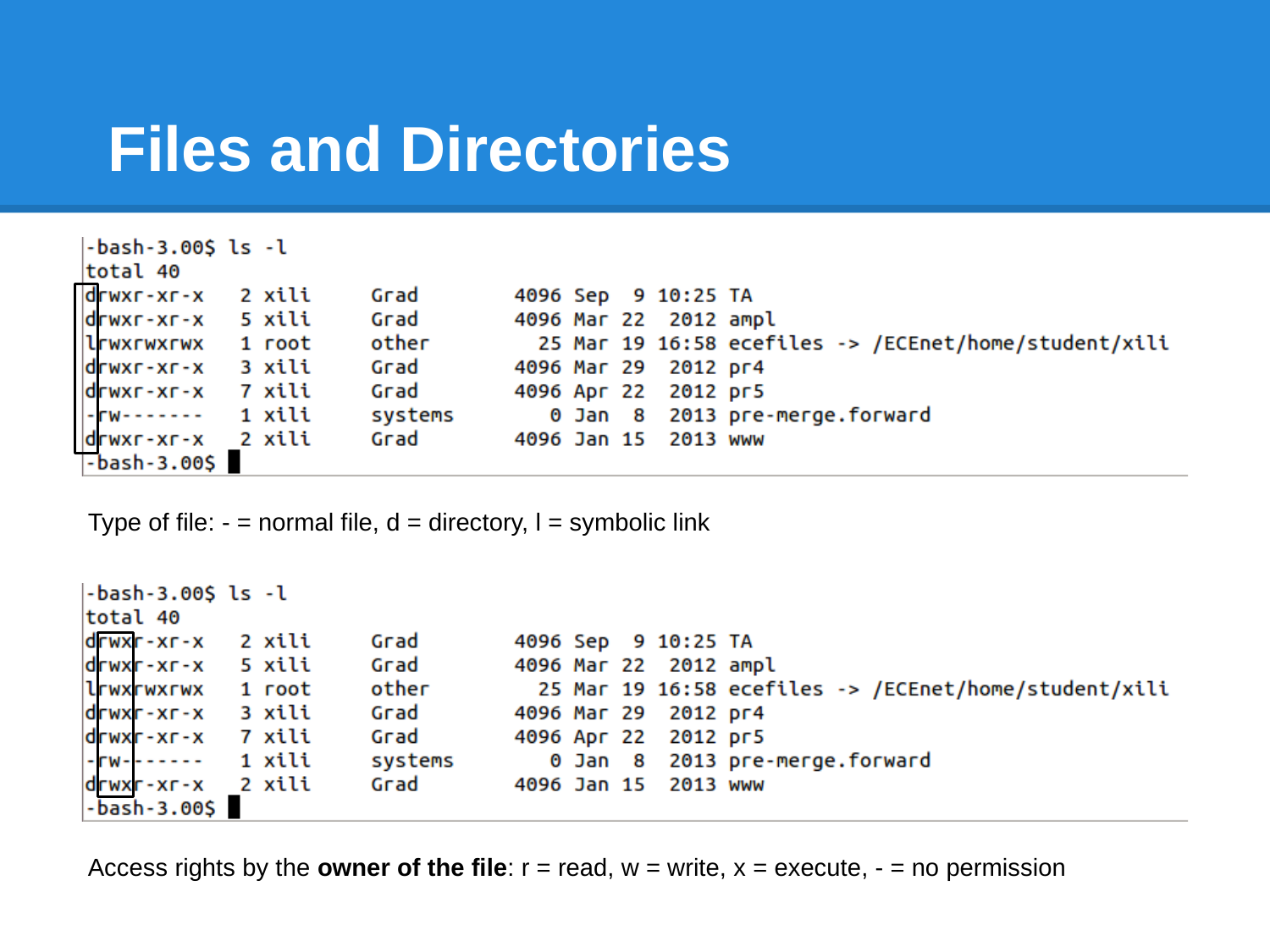

# Files and Directories

Type of file: - = normal file, d = directory, l = symbolic link

Access rights by the owner of the file: r = read, w = write, x = execute, - = no permission